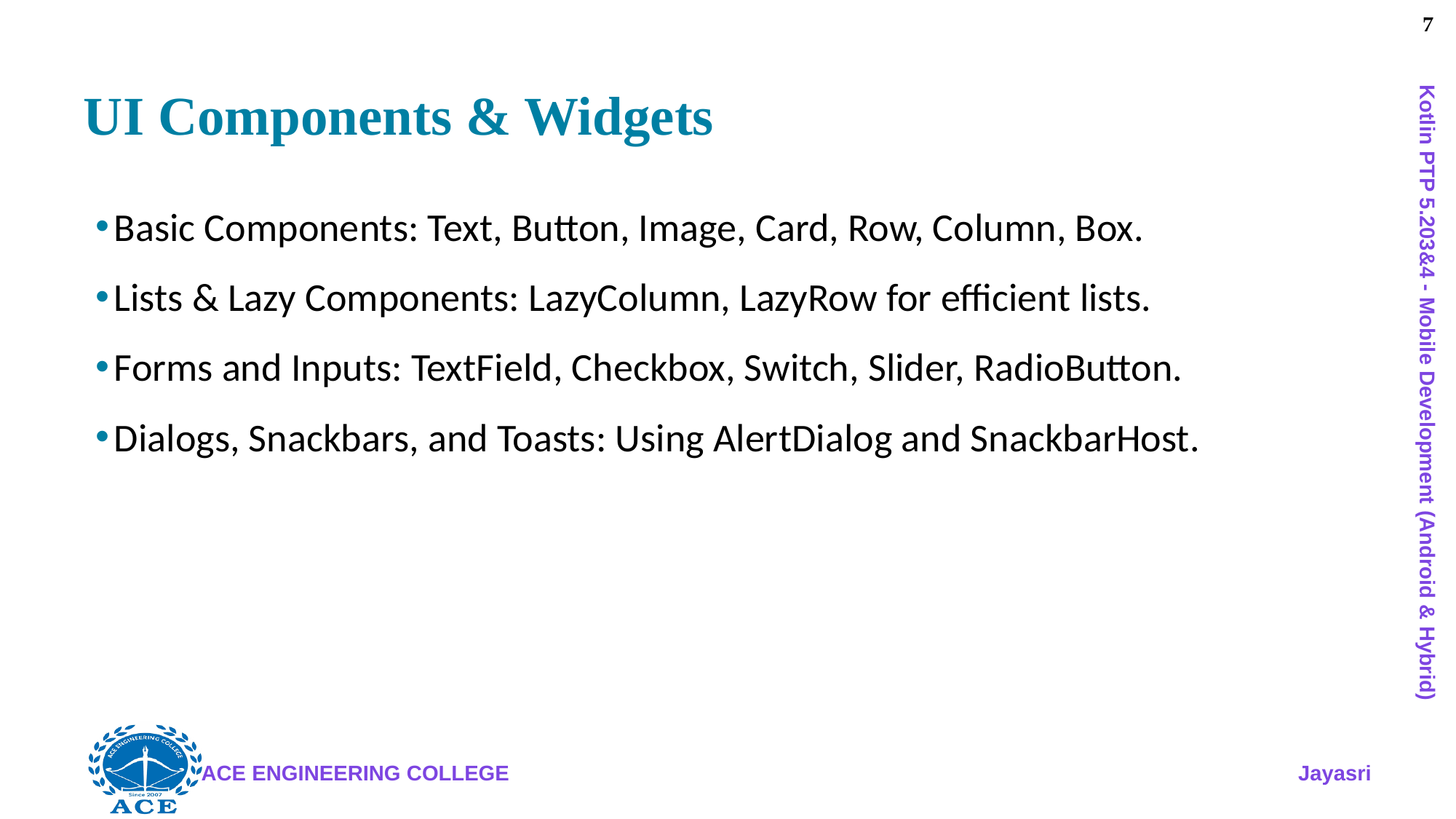

# UI Components & Widgets
Basic Components: Text, Button, Image, Card, Row, Column, Box.
Lists & Lazy Components: LazyColumn, LazyRow for efficient lists.
Forms and Inputs: TextField, Checkbox, Switch, Slider, RadioButton.
Dialogs, Snackbars, and Toasts: Using AlertDialog and SnackbarHost.